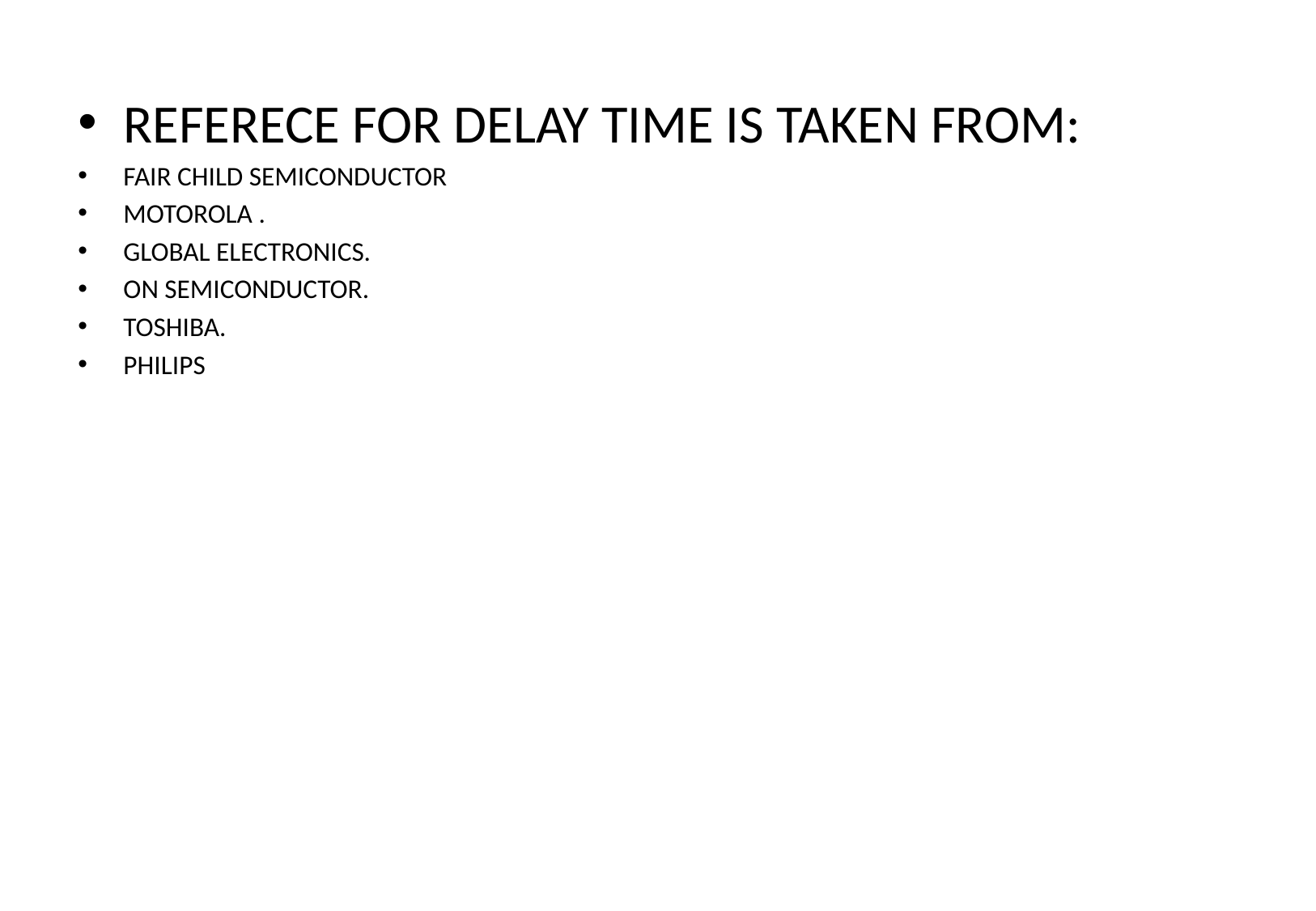

REFERECE FOR DELAY TIME IS TAKEN FROM:
FAIR CHILD SEMICONDUCTOR
MOTOROLA .
GLOBAL ELECTRONICS.
ON SEMICONDUCTOR.
TOSHIBA.
PHILIPS